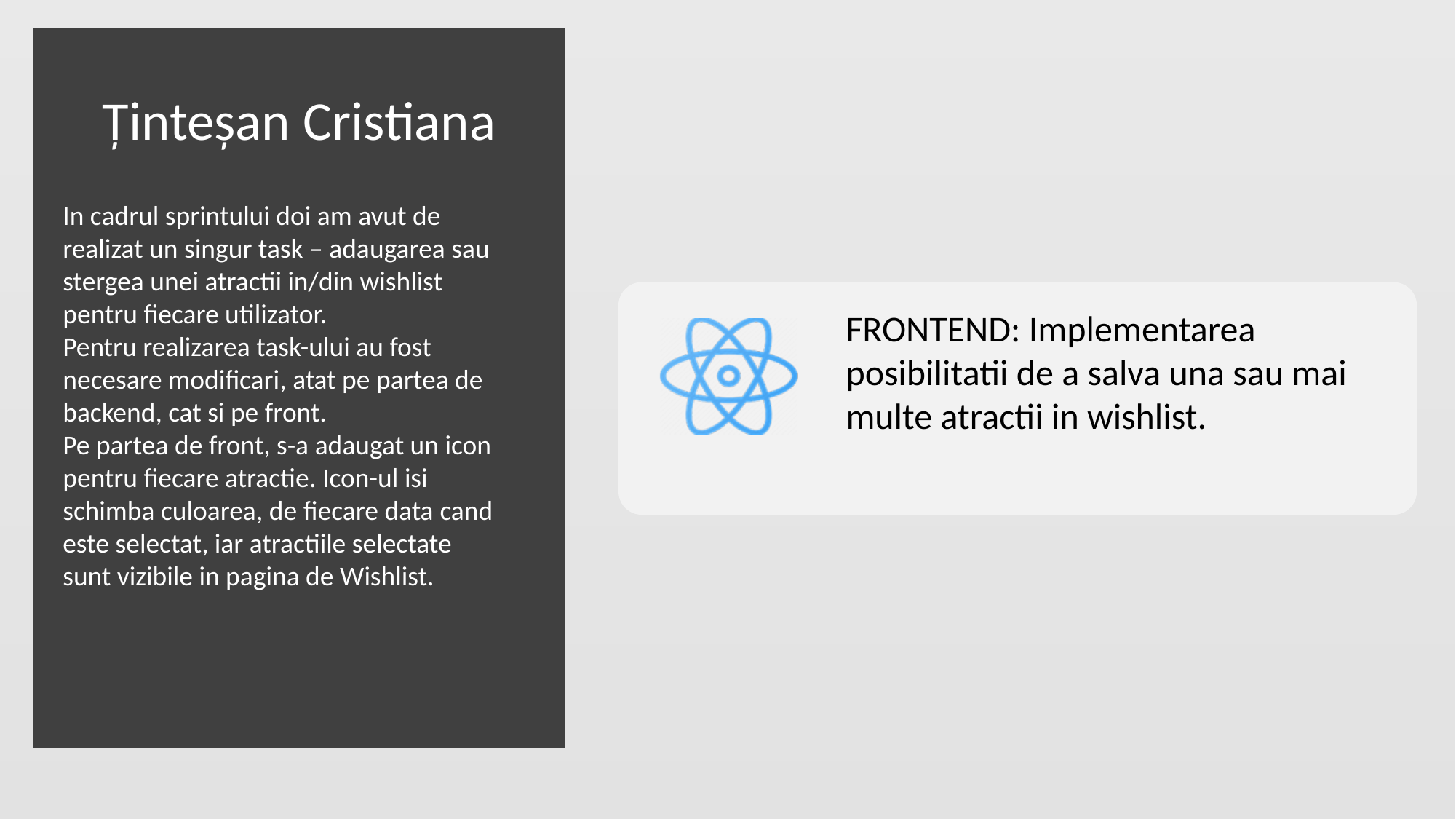

# Ținteșan Cristiana

FRONTEND: Implementarea posibilitatii de a salva una sau mai multe atractii in wishlist.
In cadrul sprintului doi am avut de realizat un singur task – adaugarea sau stergea unei atractii in/din wishlist pentru fiecare utilizator.
Pentru realizarea task-ului au fost necesare modificari, atat pe partea de backend, cat si pe front.
Pe partea de front, s-a adaugat un icon pentru fiecare atractie. Icon-ul isi schimba culoarea, de fiecare data cand este selectat, iar atractiile selectate sunt vizibile in pagina de Wishlist.